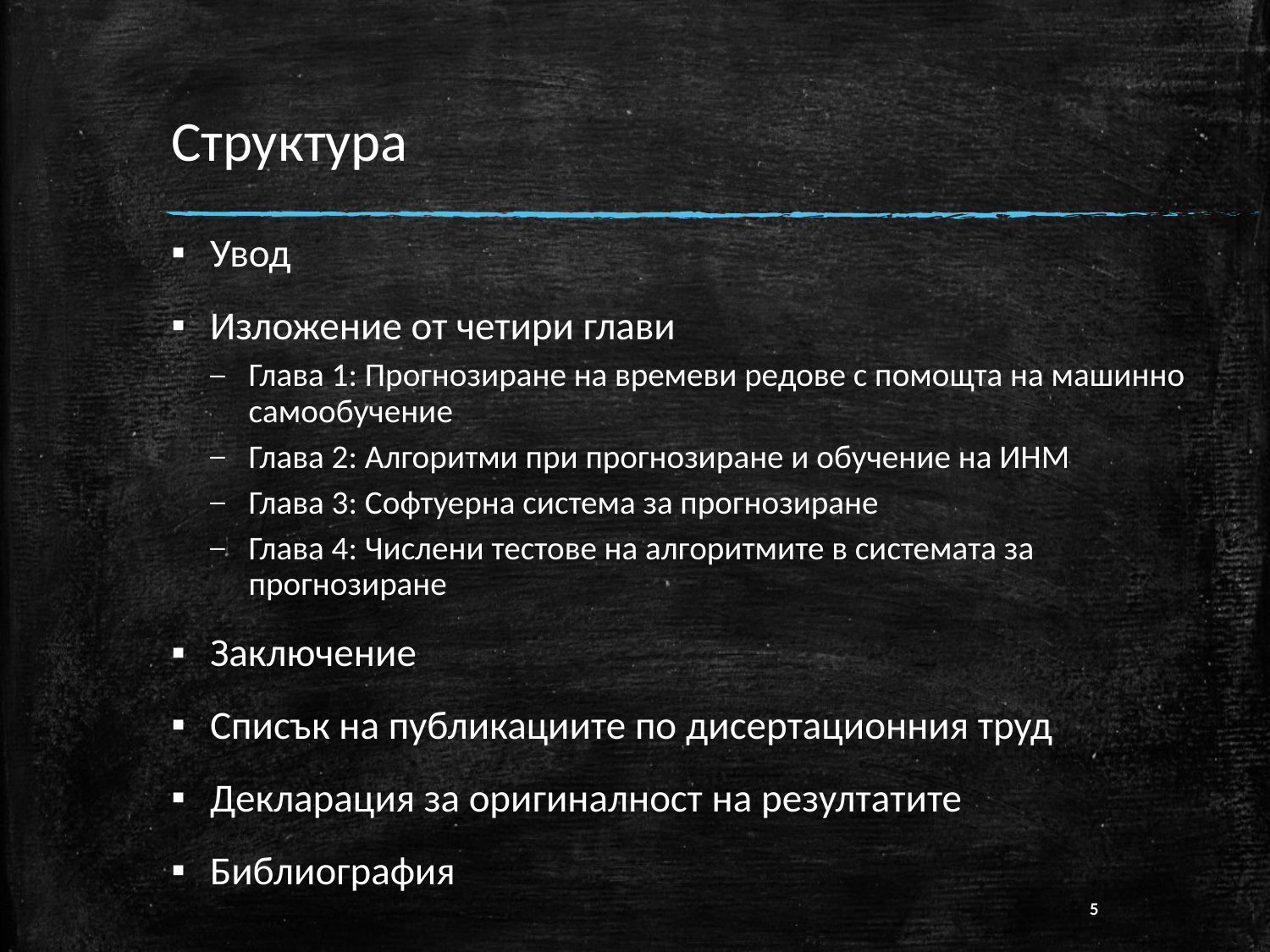

# Структура
Увод
Изложение от четири глави
Глава 1: Прогнозиране на времеви редове с помощта на машинно самообучение
Глава 2: Алгоритми при прогнозиране и обучение на ИНМ
Глава 3: Софтуерна система за прогнозиране
Глава 4: Числени тестове на алгоритмите в системата за прогнозиране
Заключение
Списък на публикациите по дисертационния труд
Декларация за оригиналност на резултатите
Библиография

5